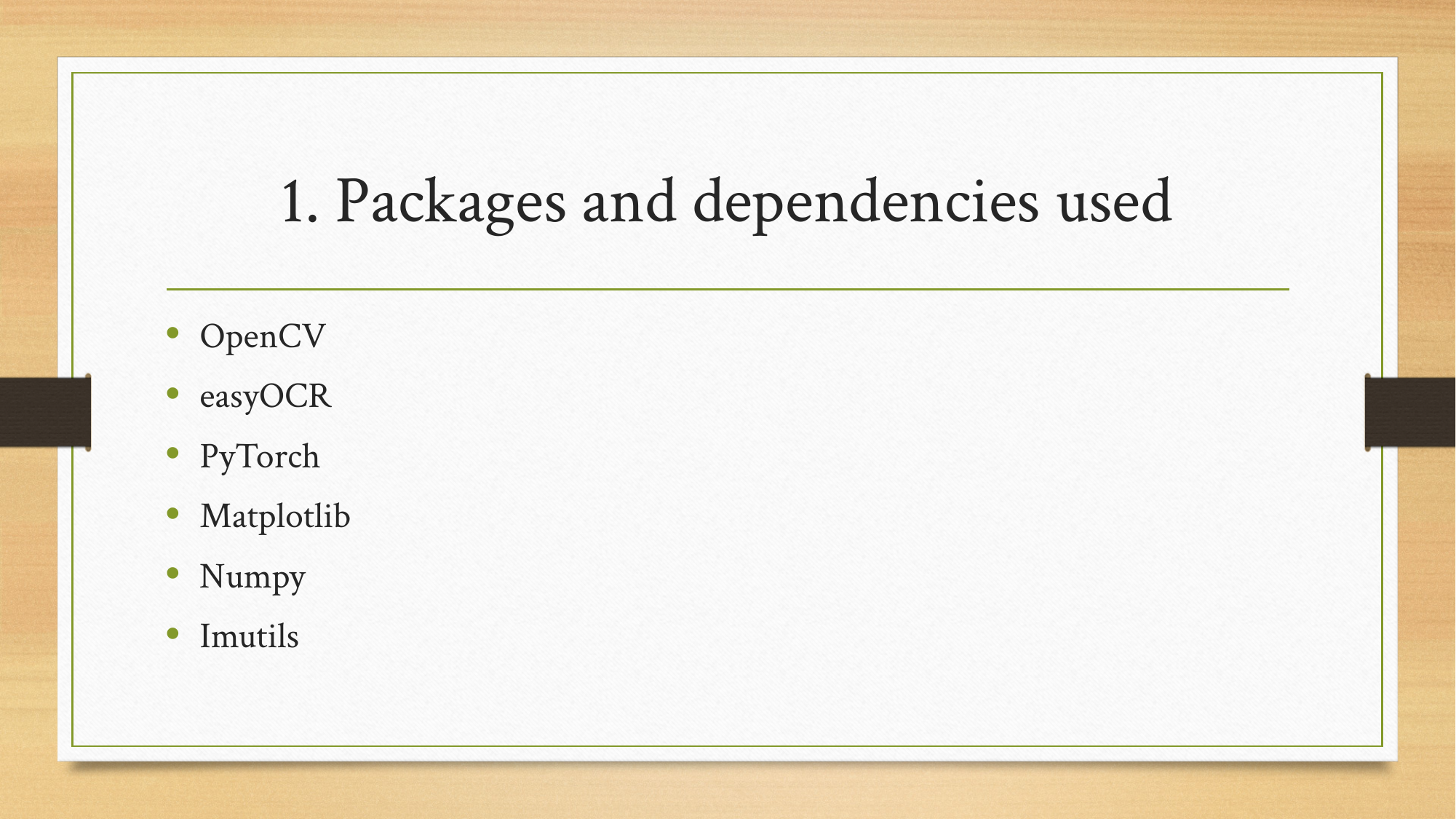

# 1. Packages and dependencies used
OpenCV
easyOCR
PyTorch
Matplotlib
Numpy
Imutils